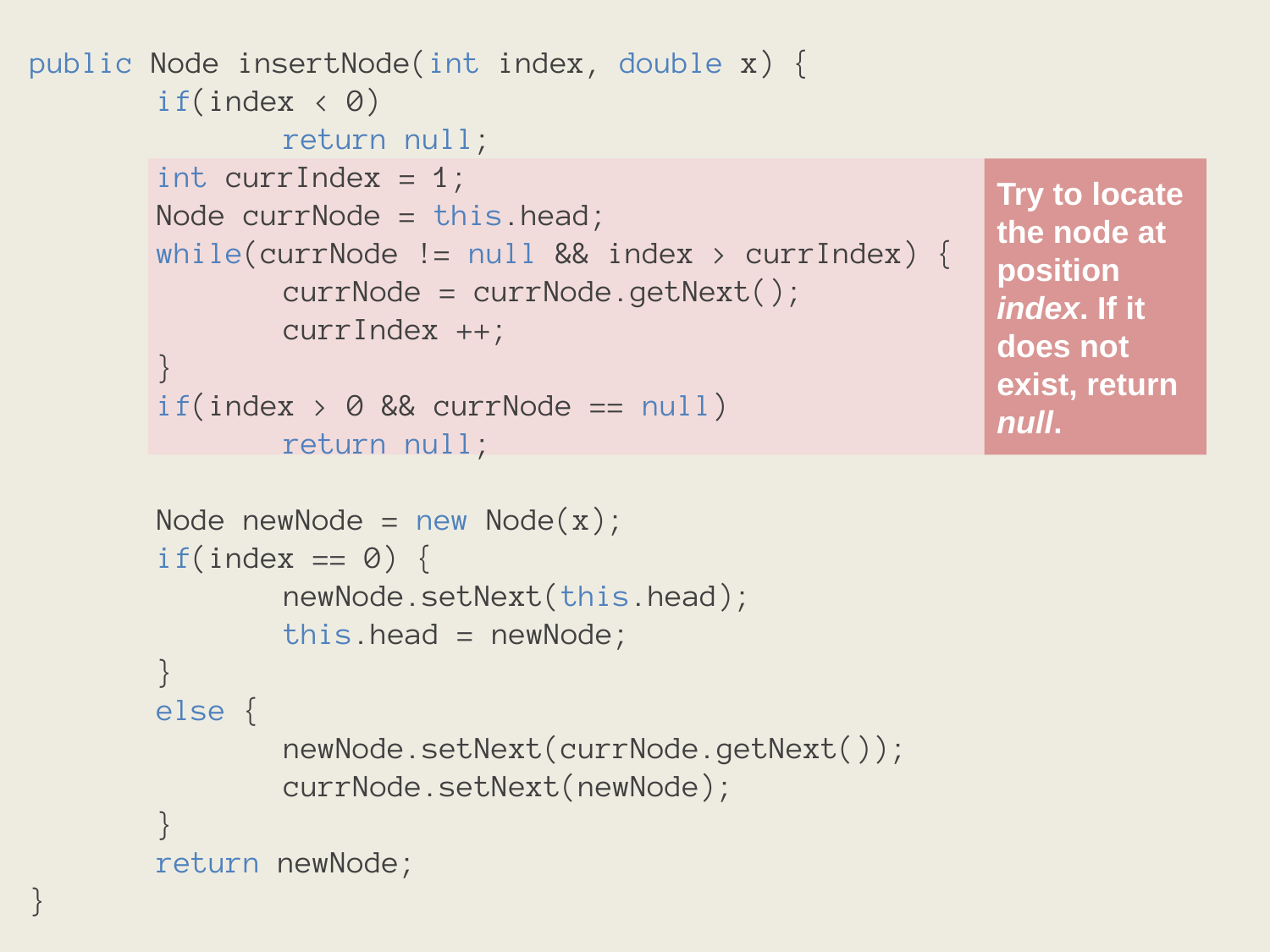

public Node insertNode(int index, double x) {
	if(index < 0)
		return null;
	int currIndex = 1;
	Node currNode = this.head;
	while(currNode != null && index > currIndex) {
		currNode = currNode.getNext();
		currIndex ++;
	}
	if(index > 0 && currNode == null)
		return null;

	Node newNode = new Node(x);
	if(index == 0) {
		newNode.setNext(this.head);
		this.head = newNode;
	}
	else {
		newNode.setNext(currNode.getNext());
		currNode.setNext(newNode);
	}
	return newNode;
}

Try to locate the node at position index. If it does not exist, return null.